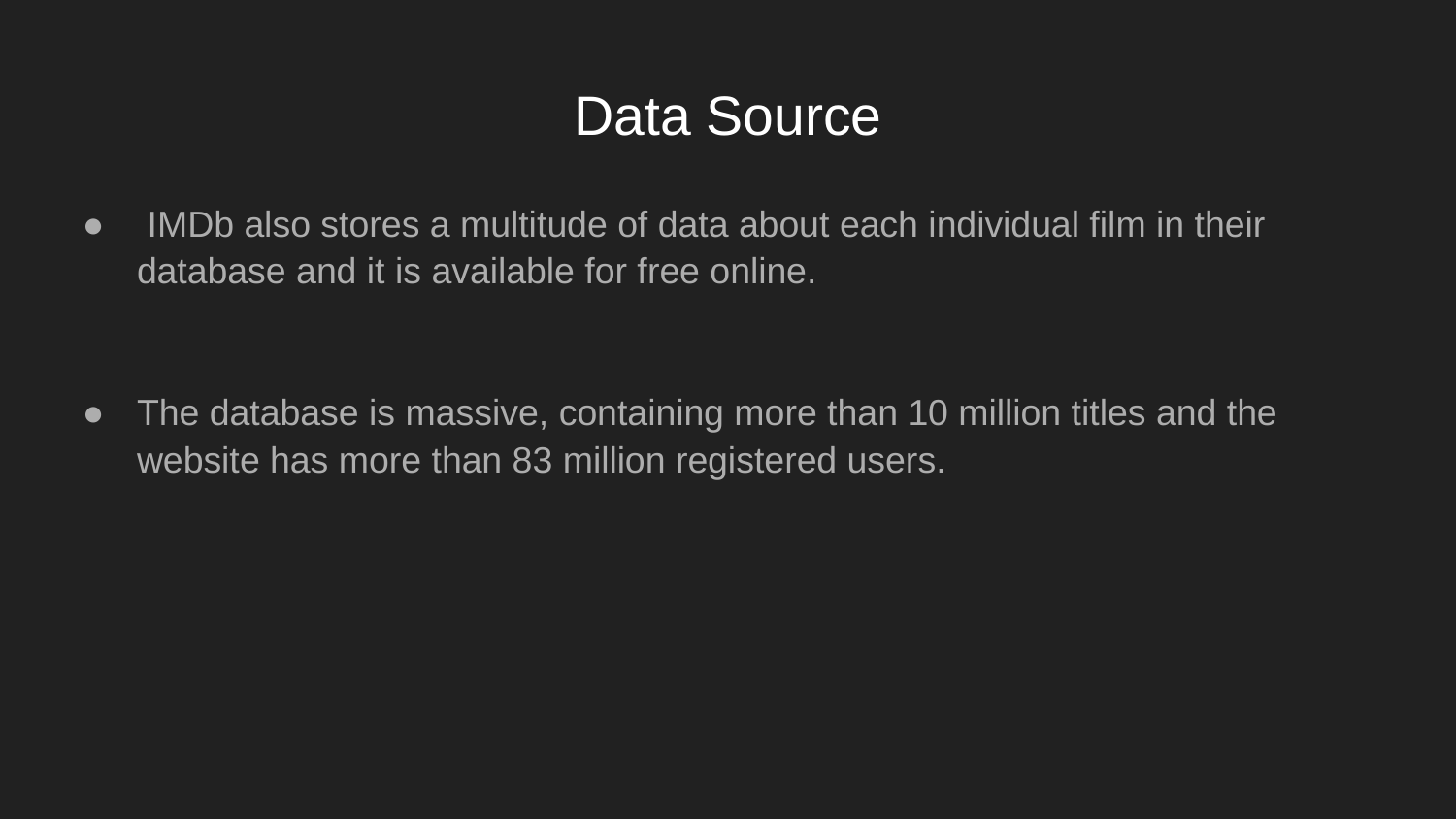

# Data Source
 IMDb also stores a multitude of data about each individual film in their database and it is available for free online.

The database is massive, containing more than 10 million titles and the website has more than 83 million registered users.